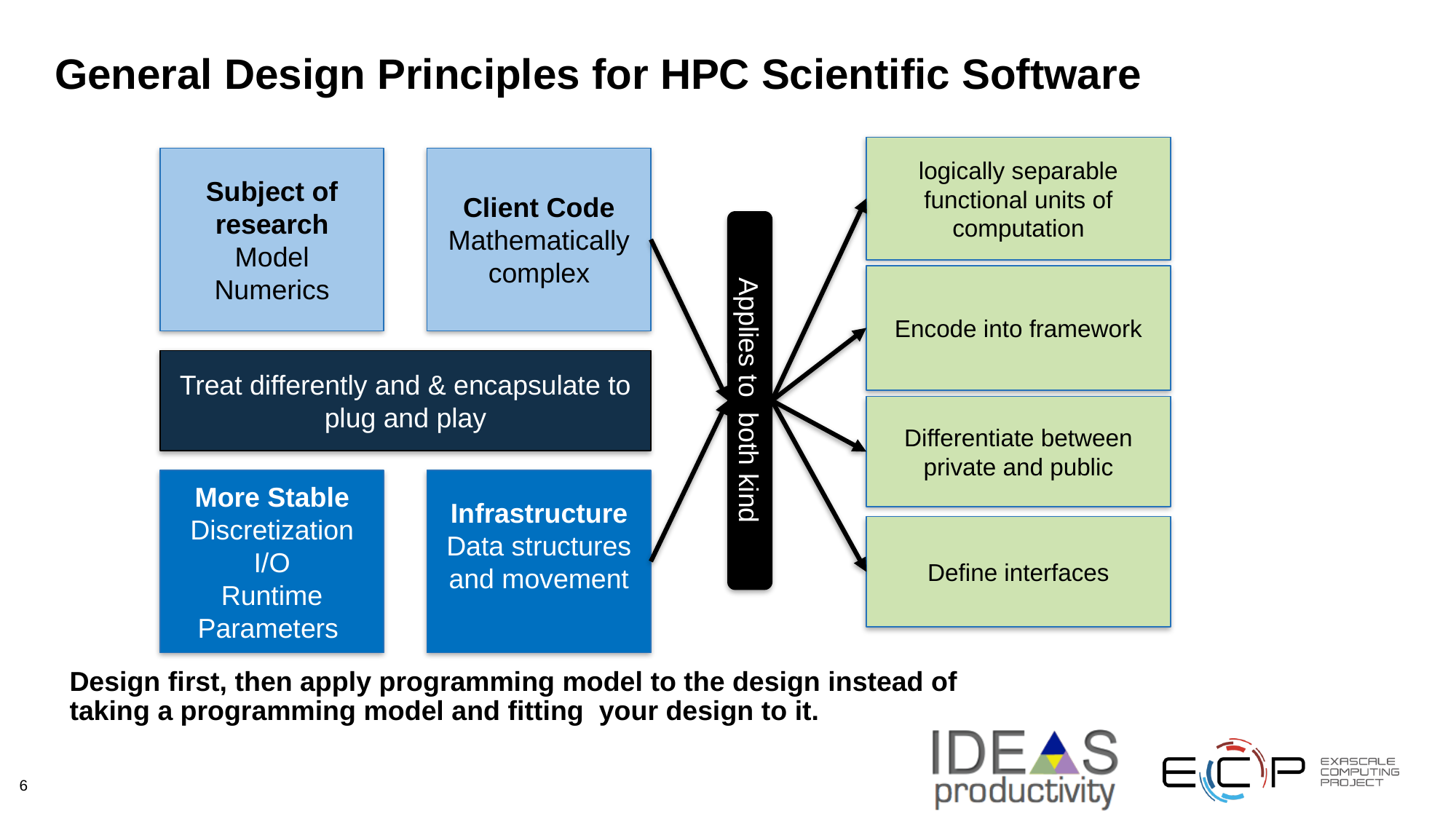

# General Design Principles for HPC Scientific Software
logically separable functional units of computation
Encode into framework
Differentiate between private and public
Define interfaces
Subject of research
Model
Numerics
Client Code
Mathematically complex
Treat differently and & encapsulate to plug and play
Applies to  both kind
More Stable
Discretization
I/O
Runtime Parameters
Infrastructure
Data structures and movement

Design first, then apply programming model to the design instead of taking a programming model and fitting  your design to it.